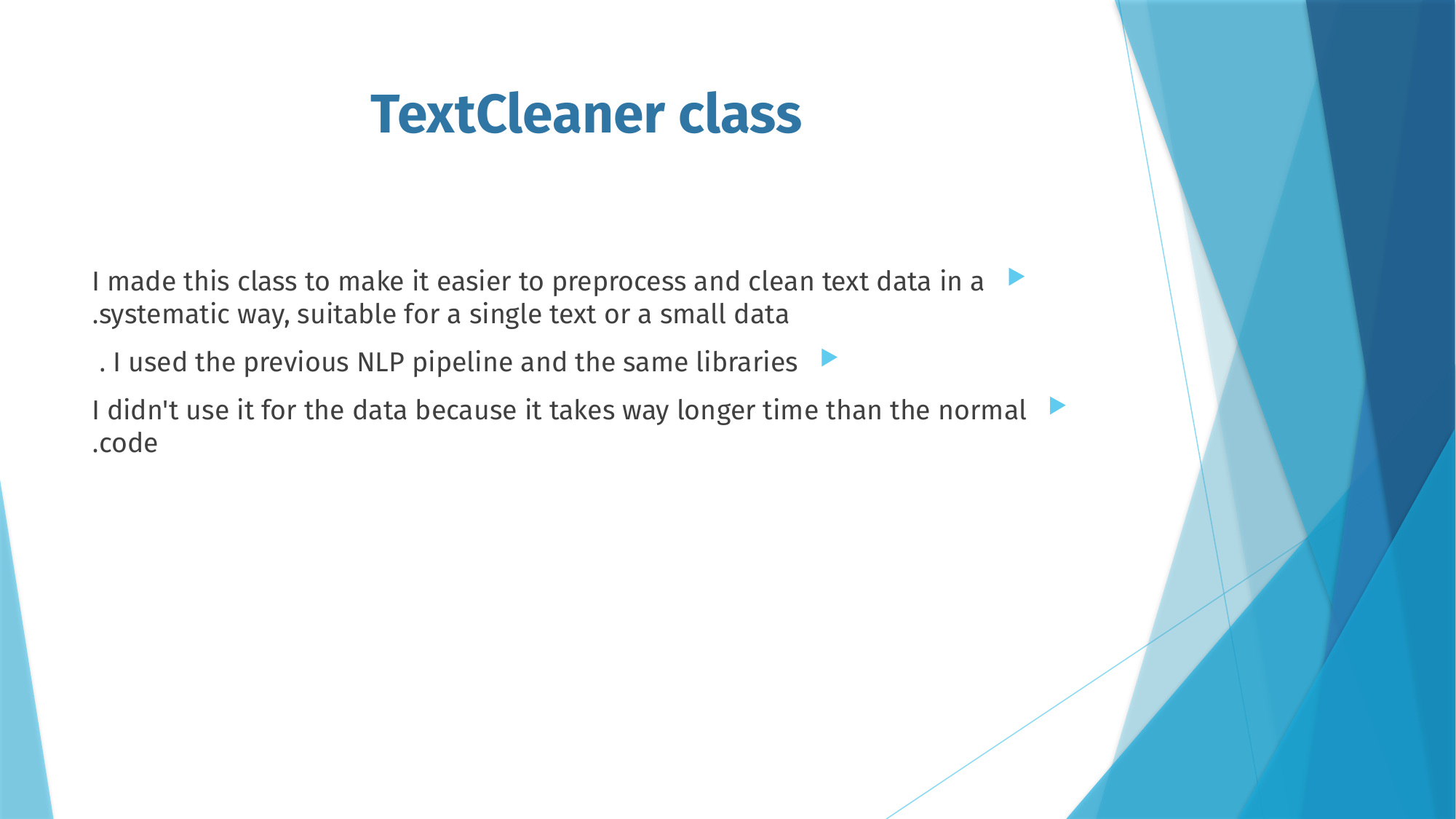

# TextCleaner class
I made this class to make it easier to preprocess and clean text data in a systematic way, suitable for a single text or a small data.
I used the previous NLP pipeline and the same libraries .
I didn't use it for the data because it takes way longer time than the normal code.